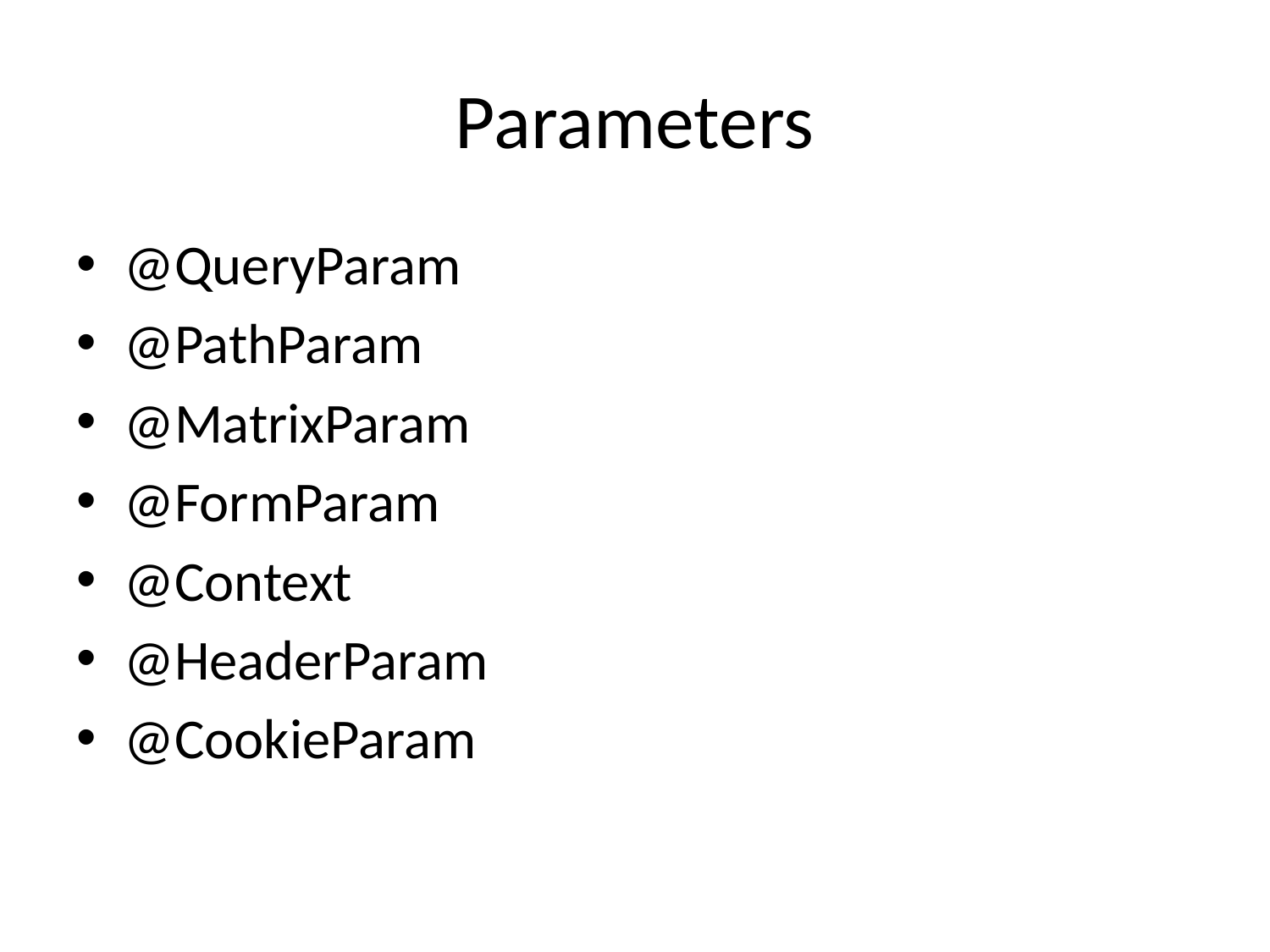

# Parameters
@QueryParam
@PathParam
@MatrixParam
@FormParam
@Context
@HeaderParam
@CookieParam